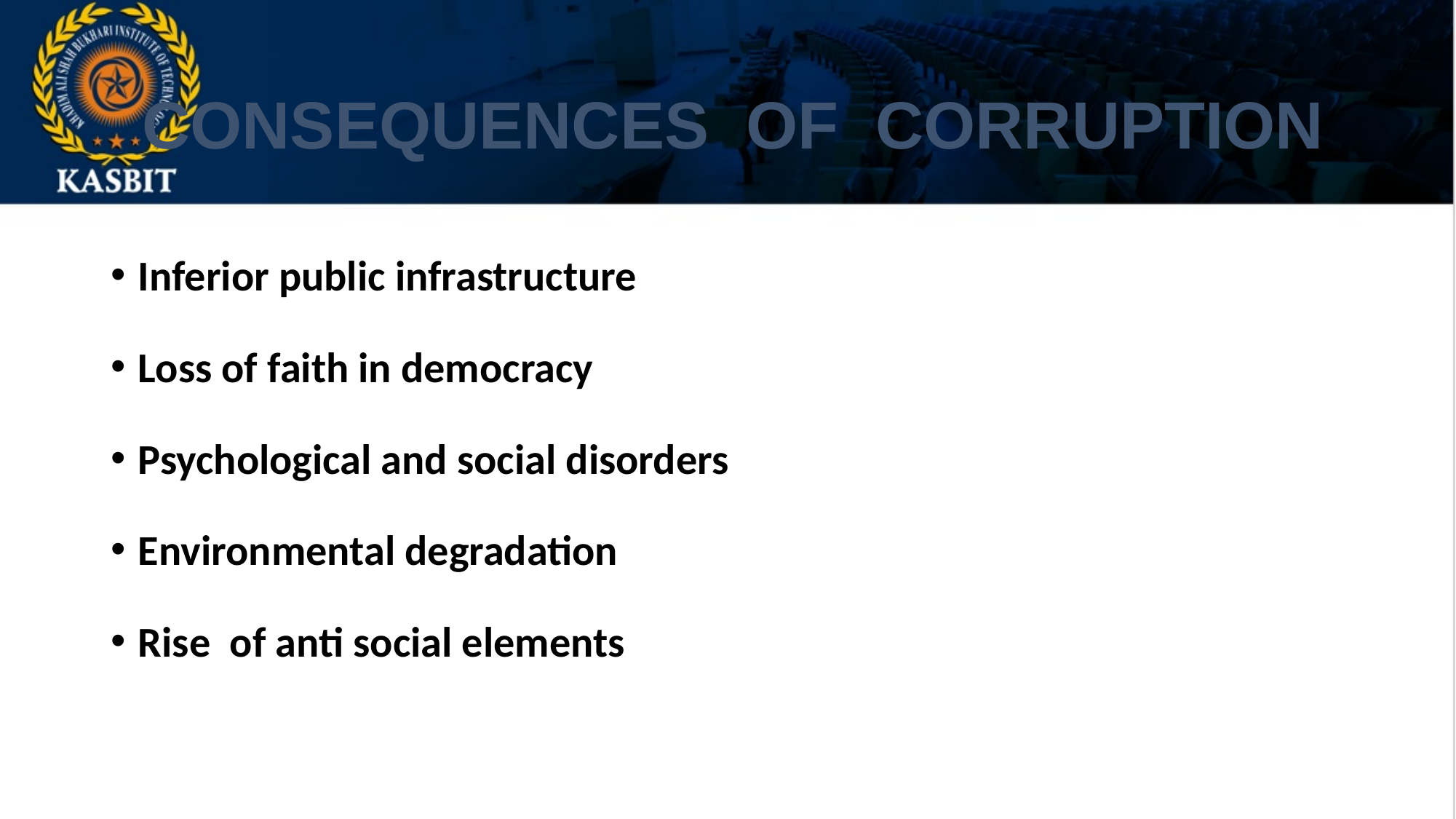

CONSEQUENCES  OF  CORRUPTION
Inferior public infrastructure
Loss of faith in democracy
Psychological and social disorders
Environmental degradation
Rise  of anti social elements